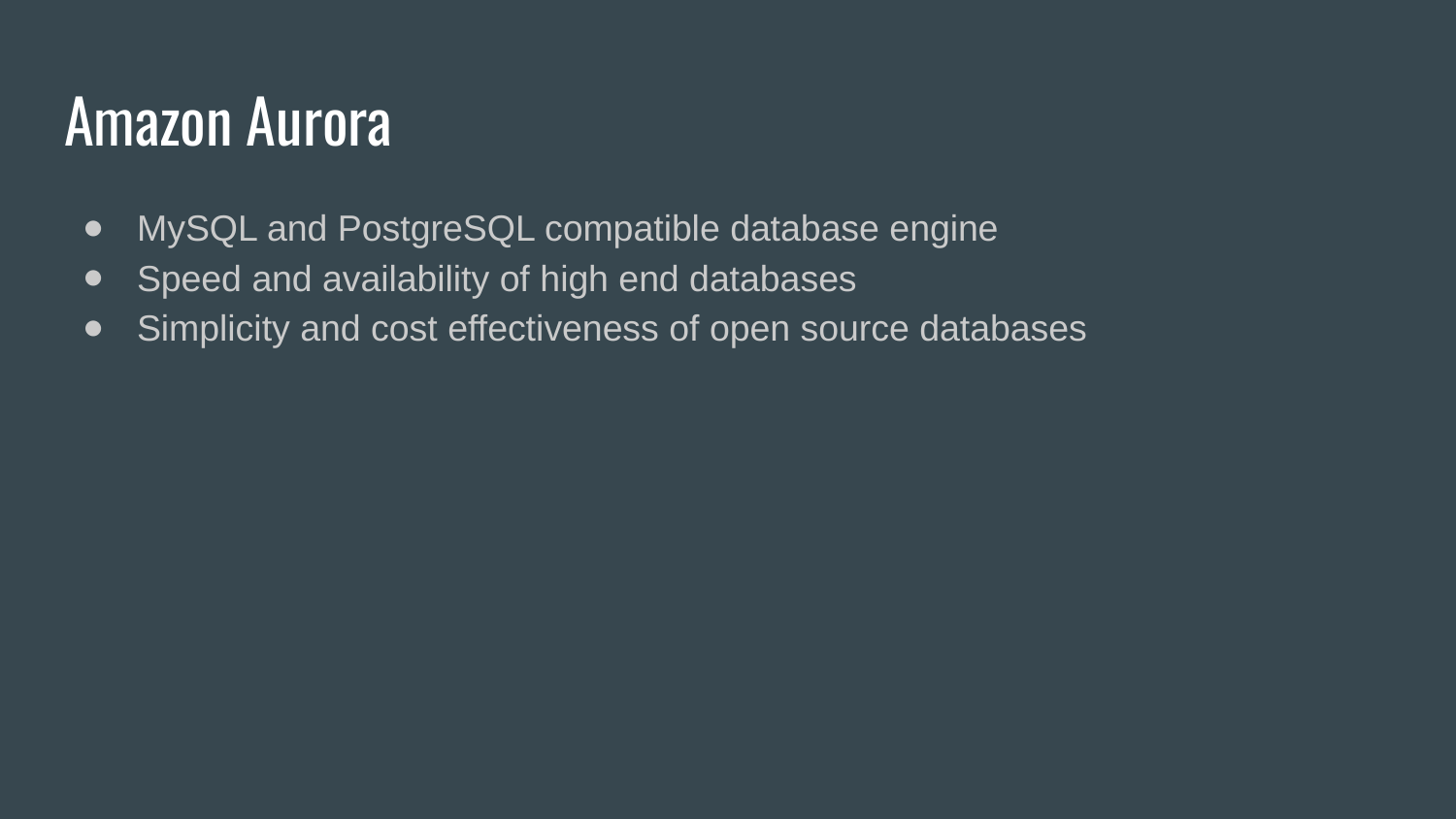

# Amazon Aurora
MySQL and PostgreSQL compatible database engine
Speed and availability of high end databases
Simplicity and cost effectiveness of open source databases